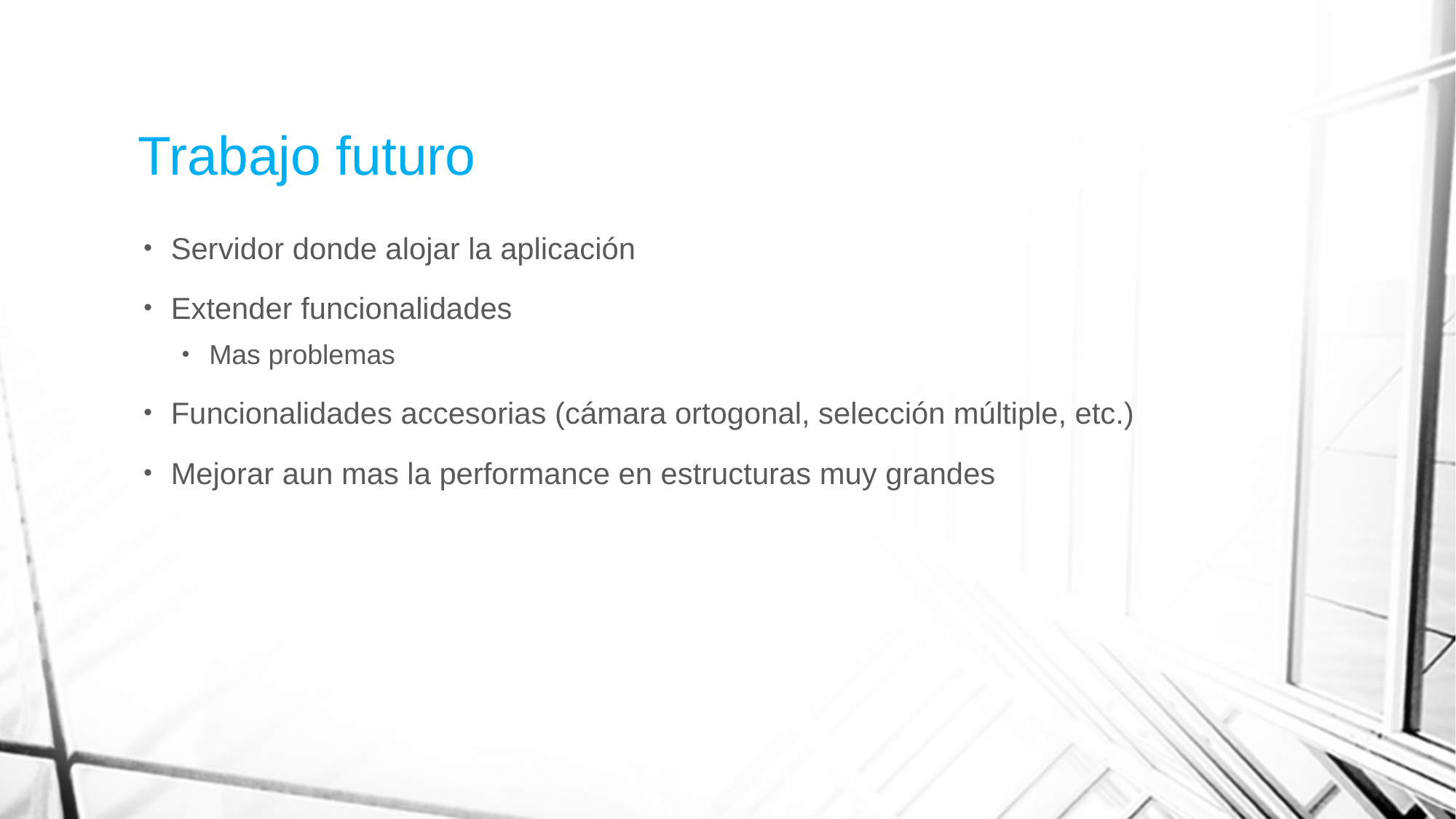

# Trabajo futuro
Servidor donde alojar la aplicación
Extender funcionalidades
Mas problemas
Funcionalidades accesorias (cámara ortogonal, selección múltiple, etc.)
Mejorar aun mas la performance en estructuras muy grandes